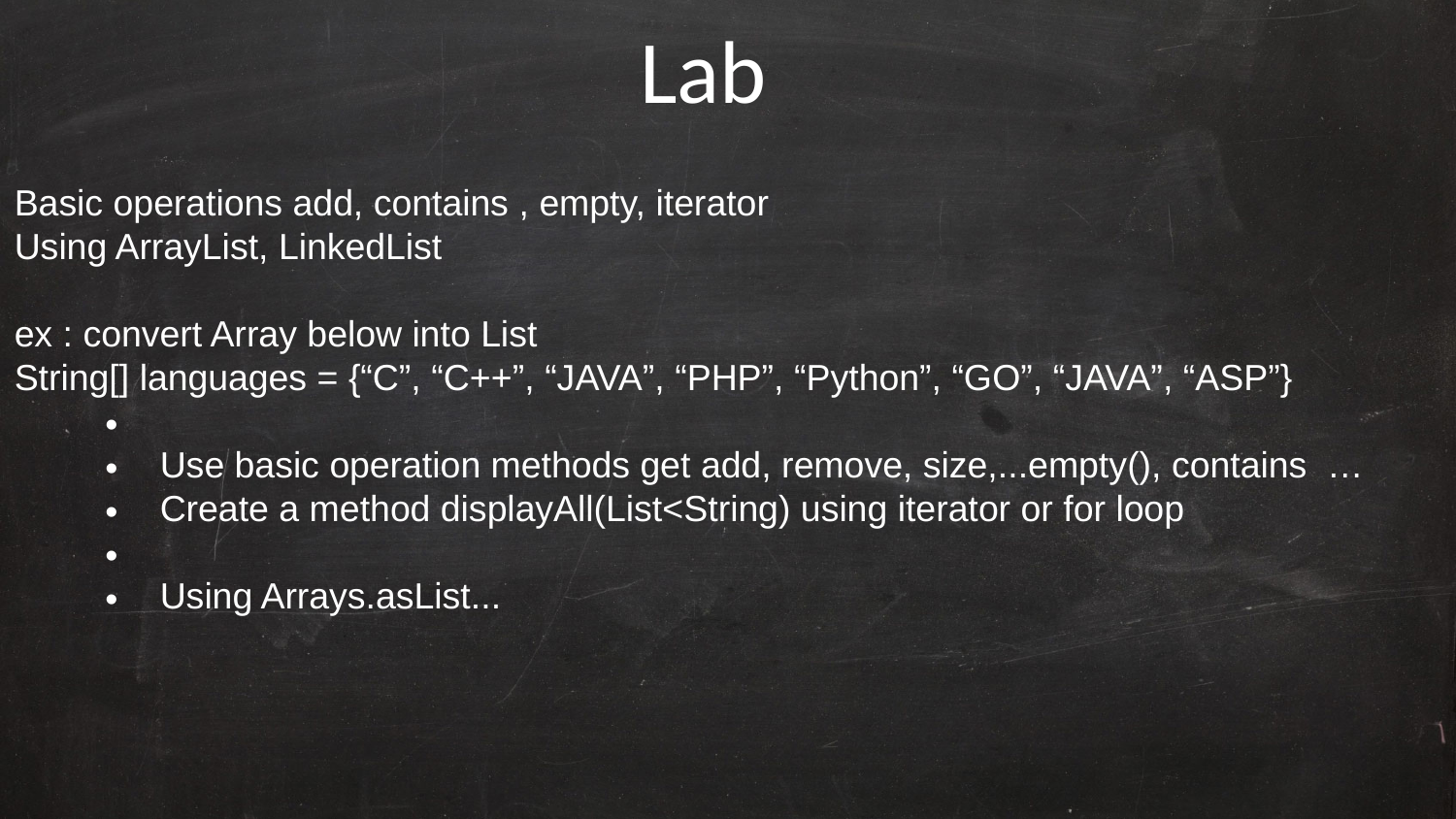

Lab
Basic operations add, contains , empty, iterator
Using ArrayList, LinkedList

ex : convert Array below into List
String[] languages = {“C”, “C++”, “JAVA”, “PHP”, “Python”, “GO”, “JAVA”, “ASP”}

Use basic operation methods get add, remove, size,...empty(), contains  …
Create a method displayAll(List<String) using iterator or for loop

Using Arrays.asList...